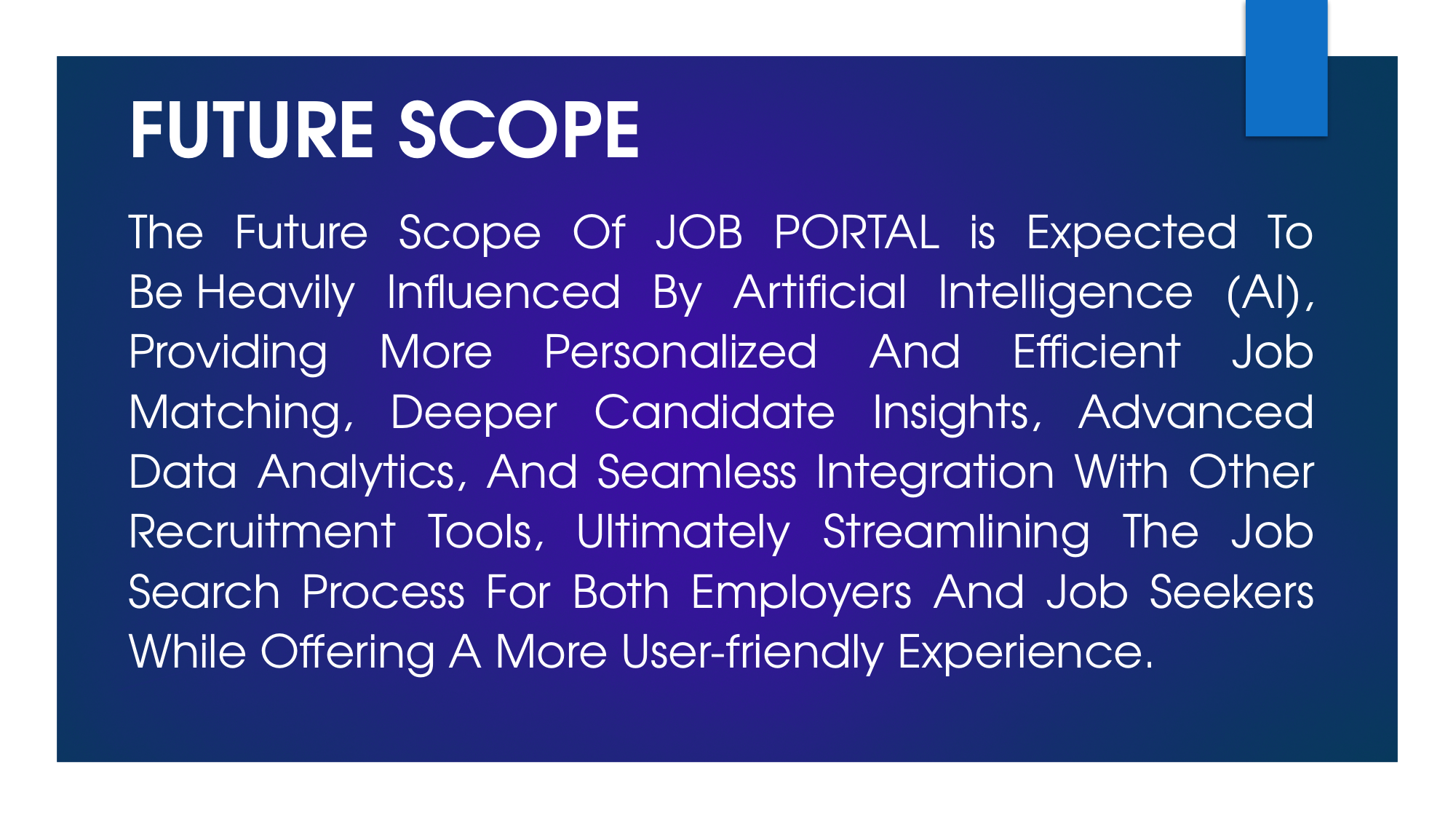

The Future Scope Of JOB PORTAL is Expected To Be Heavily Influenced By Artificial Intelligence (AI), Providing More Personalized And Efficient Job Matching, Deeper Candidate Insights, Advanced Data Analytics, And Seamless Integration With Other Recruitment Tools, Ultimately Streamlining The Job Search Process For Both Employers And Job Seekers While Offering A More User-friendly Experience.
# FUTURE SCOPE